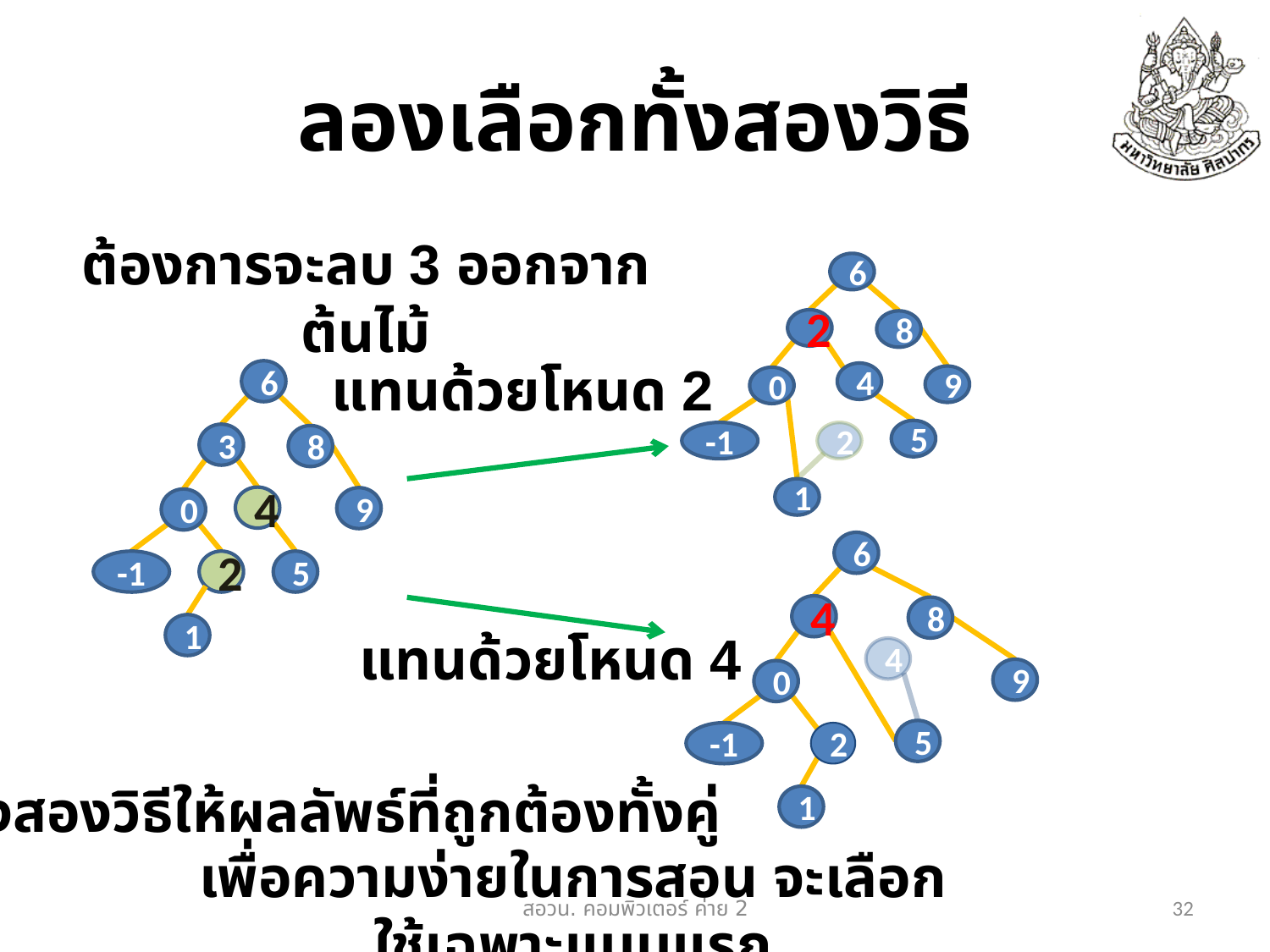

# ลองเลือกทั้งสองวิธี

ต้องการจะลบ 3 ออกจากต้นไม้
6
2
8
4
9
0
5
-1
2
1
แทนด้วยโหนด 2
6
3
8
4
9
0
-1
2
5
1
6
4
8
4
9
0
5
-1
2
1
แทนด้วยโหนด 4
ทั้งสองวิธีให้ผลลัพธ์ที่ถูกต้องทั้งคู่
เพื่อความง่ายในการสอน จะเลือกใช้เฉพาะแบบแรก
สอวน. คอมพิวเตอร์​ ค่าย 2
32